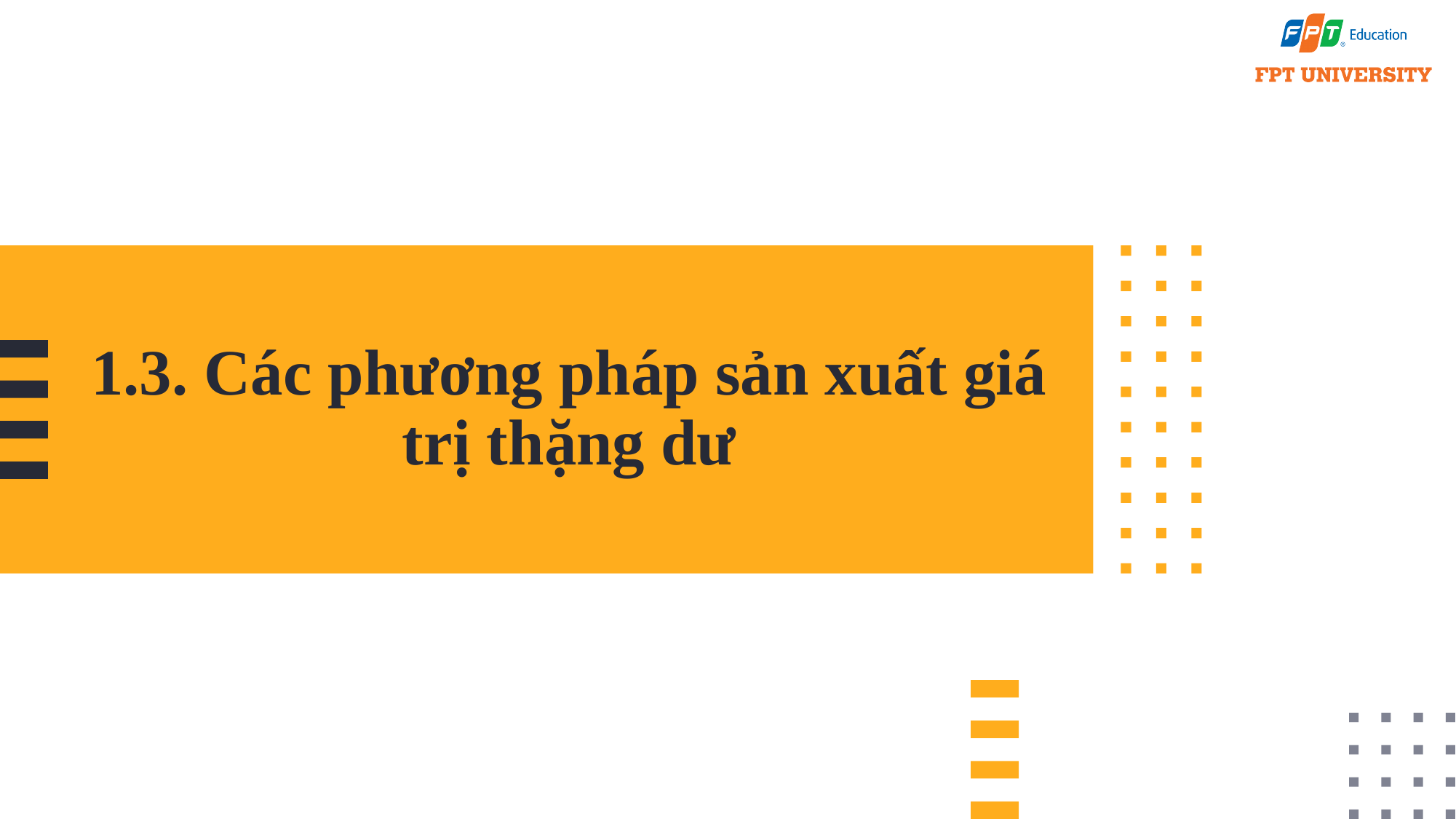

# 1.3. Các phương pháp sản xuất giá trị thặng dư